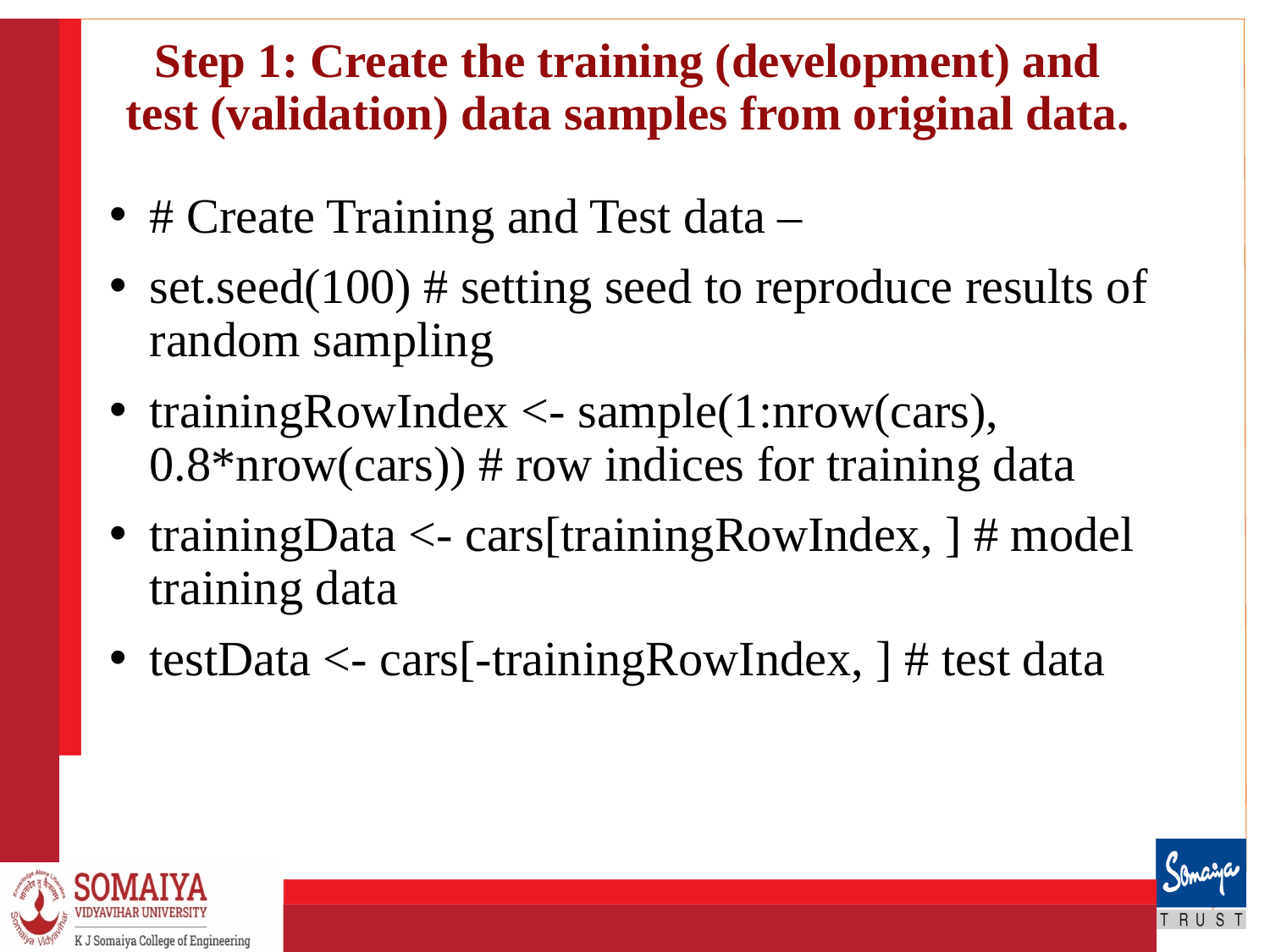

# Step 1: Create the training (development) and test (validation) data samples from original data.
# Create Training and Test data –
set.seed(100) # setting seed to reproduce results of random sampling
trainingRowIndex <- sample(1:nrow(cars), 0.8*nrow(cars)) # row indices for training data
trainingData <- cars[trainingRowIndex, ] # model training data
testData <- cars[-trainingRowIndex, ] # test data